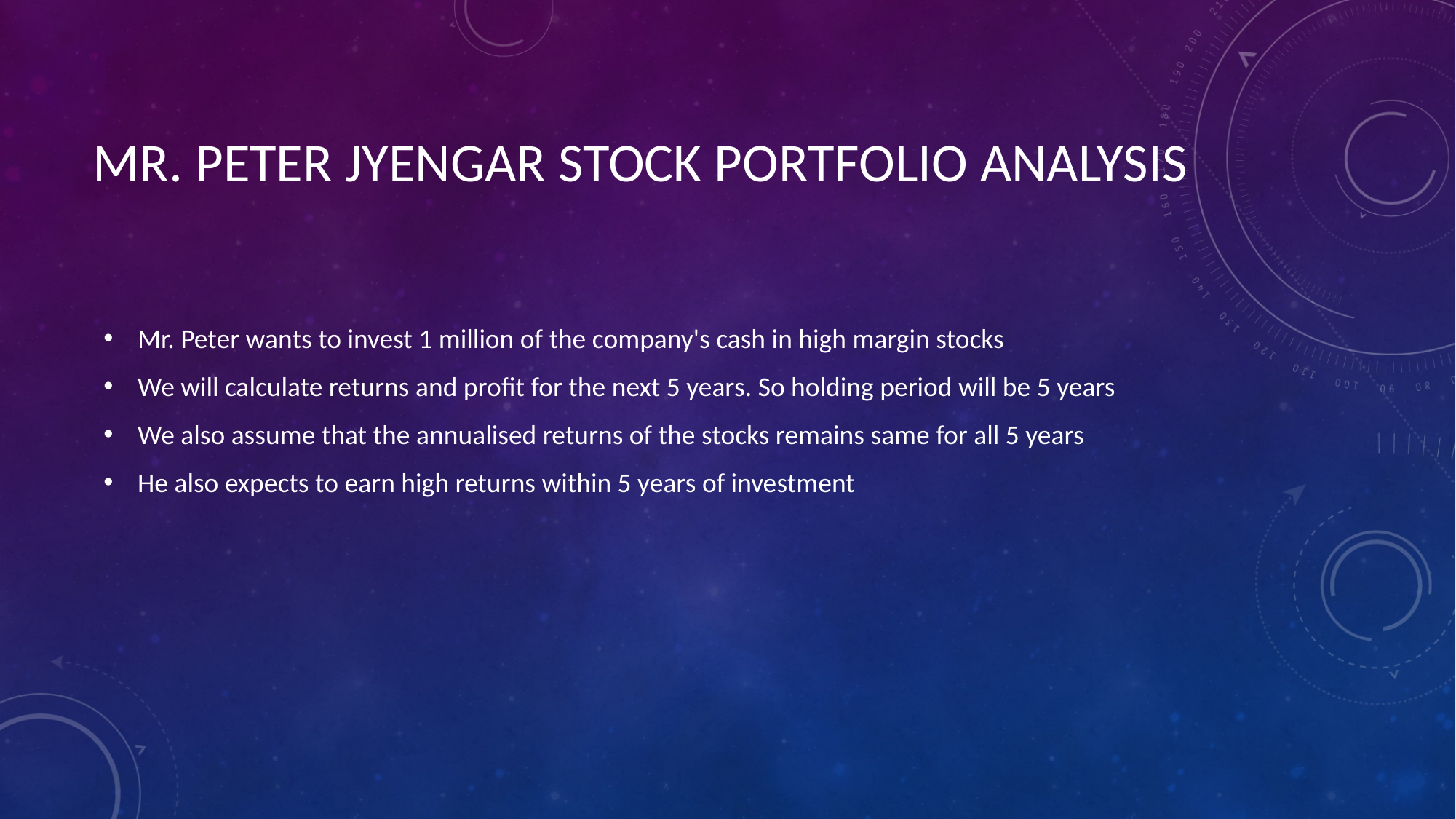

# Mr. Peter Jyengar Stock Portfolio analysis
Mr. Peter wants to invest 1 million of the company's cash in high margin stocks
We will calculate returns and profit for the next 5 years. So holding period will be 5 years
We also assume that the annualised returns of the stocks remains same for all 5 years
He also expects to earn high returns within 5 years of investment